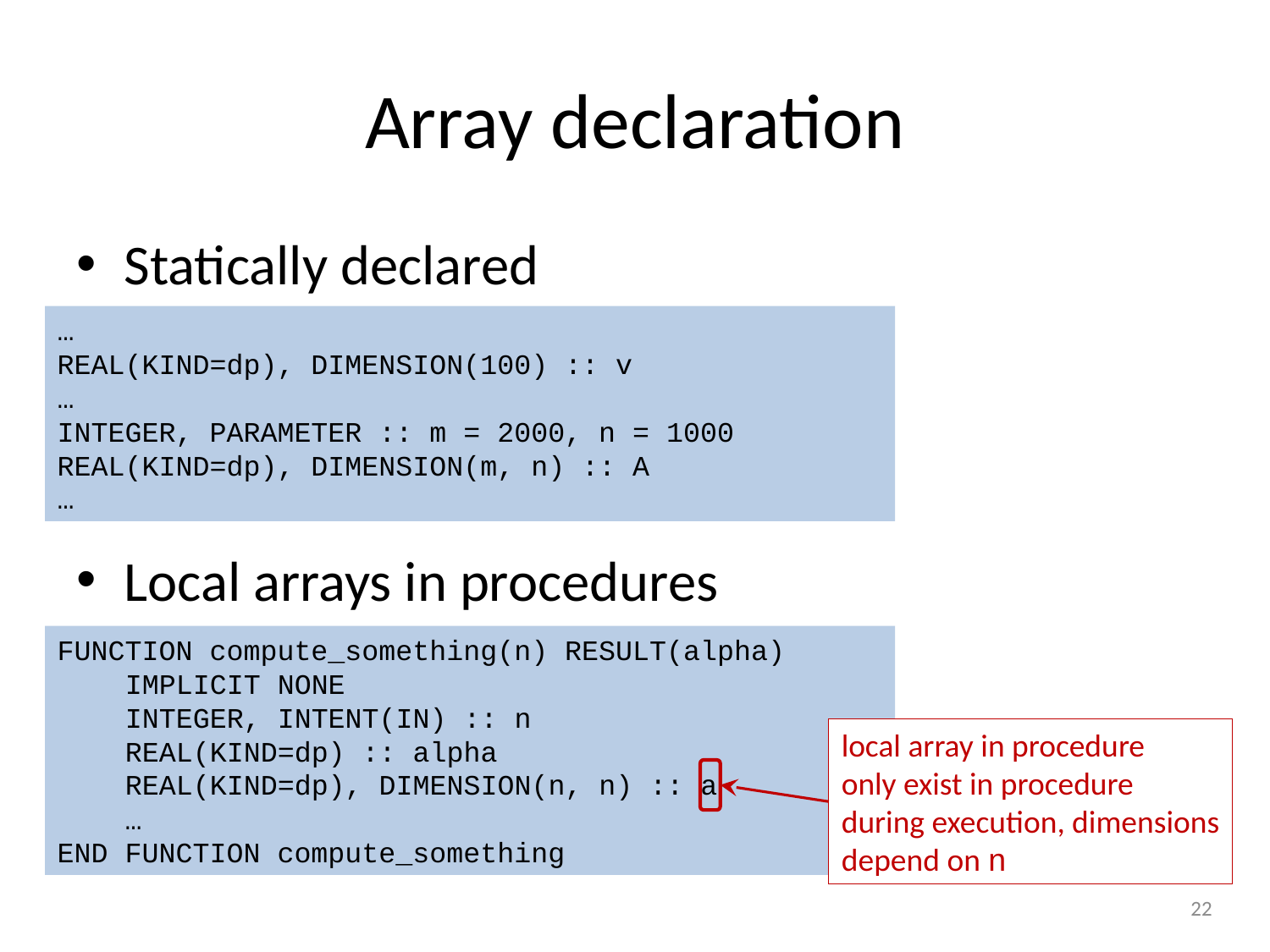

# Array declaration
Statically declared

Local arrays in procedures
…
REAL(KIND=dp), DIMENSION(100) :: v
…
INTEGER, PARAMETER :: m = 2000, n = 1000
REAL(KIND=dp), DIMENSION(m, n) :: A
…
FUNCTION compute_something(n) RESULT(alpha)
    IMPLICIT NONE
    INTEGER, INTENT(IN) :: n
    REAL(KIND=dp) :: alpha
    REAL(KIND=dp), DIMENSION(n, n) :: a
    …
END FUNCTION compute_something
local array in procedure
only exist in procedure
during execution, dimensions
depend on n

22